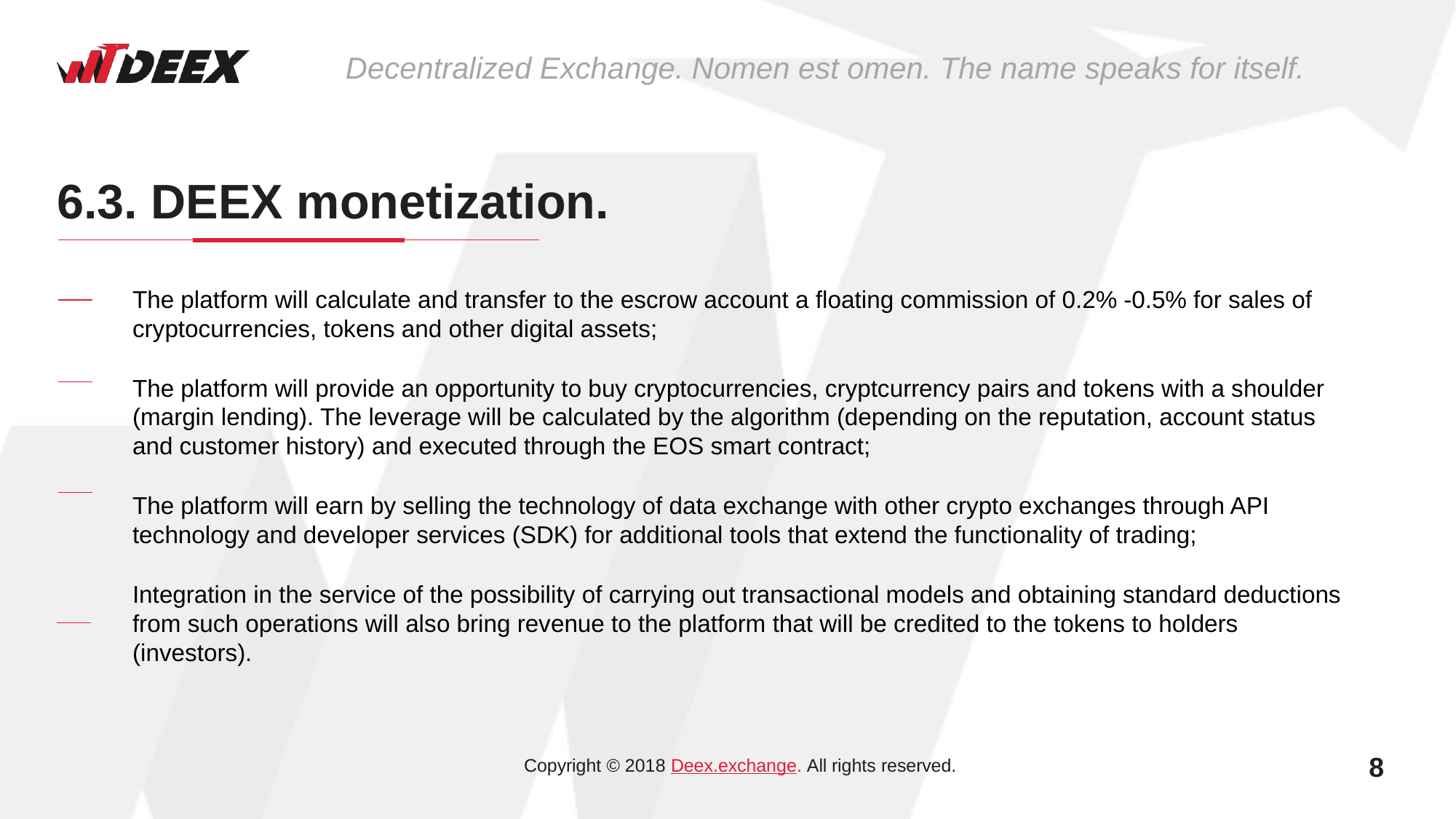

# Decentralized Exchange. Nomen est omen. The name speaks for itself.
6.3. DEEX monetization.

The platform will calculate and transfer to the escrow account a floating commission of 0.2% -0.5% for sales of cryptocurrencies, tokens and other digital assets;
The platform will provide an opportunity to buy cryptocurrencies, cryptcurrency pairs and tokens with a shoulder (margin lending). The leverage will be calculated by the algorithm (depending on the reputation, account status and customer history) and executed through the EOS smart contract;
The platform will earn by selling the technology of data exchange with other crypto exchanges through API technology and developer services (SDK) for additional tools that extend the functionality of trading;
Integration in the service of the possibility of carrying out transactional models and obtaining standard deductions from such operations will also bring revenue to the platform that will be credited to the tokens to holders (investors).

8
Copyright © 2018 Deex.exchange. All rights reserved.